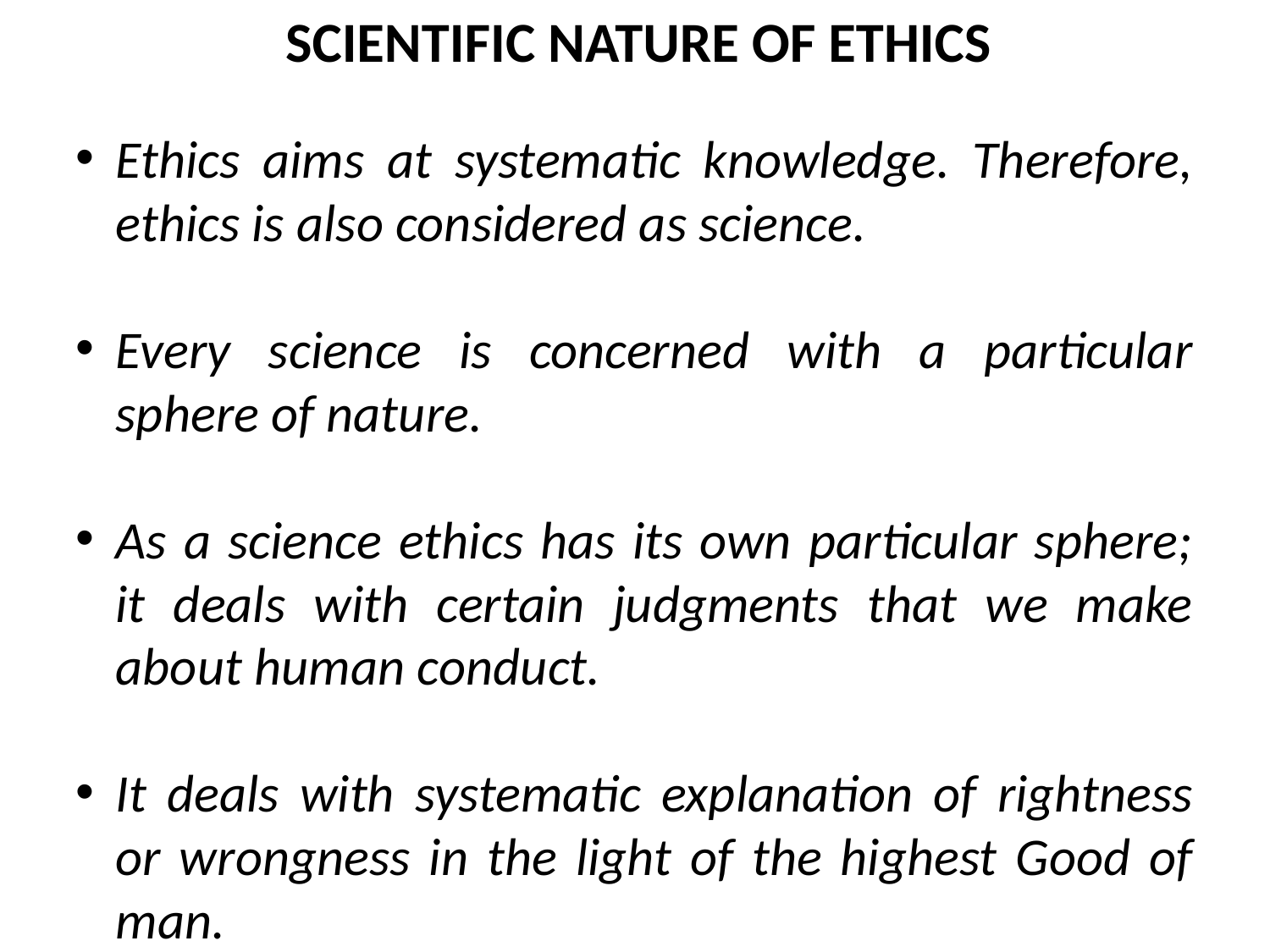

SCIENTIFIC NATURE OF ETHICS
Ethics aims at systematic knowledge. Therefore, ethics is also considered as science.

Every science is concerned with a particular sphere of nature.

As a science ethics has its own particular sphere; it deals with certain judgments that we make about human conduct.

It deals with systematic explanation of rightness or wrongness in the light of the highest Good of man.